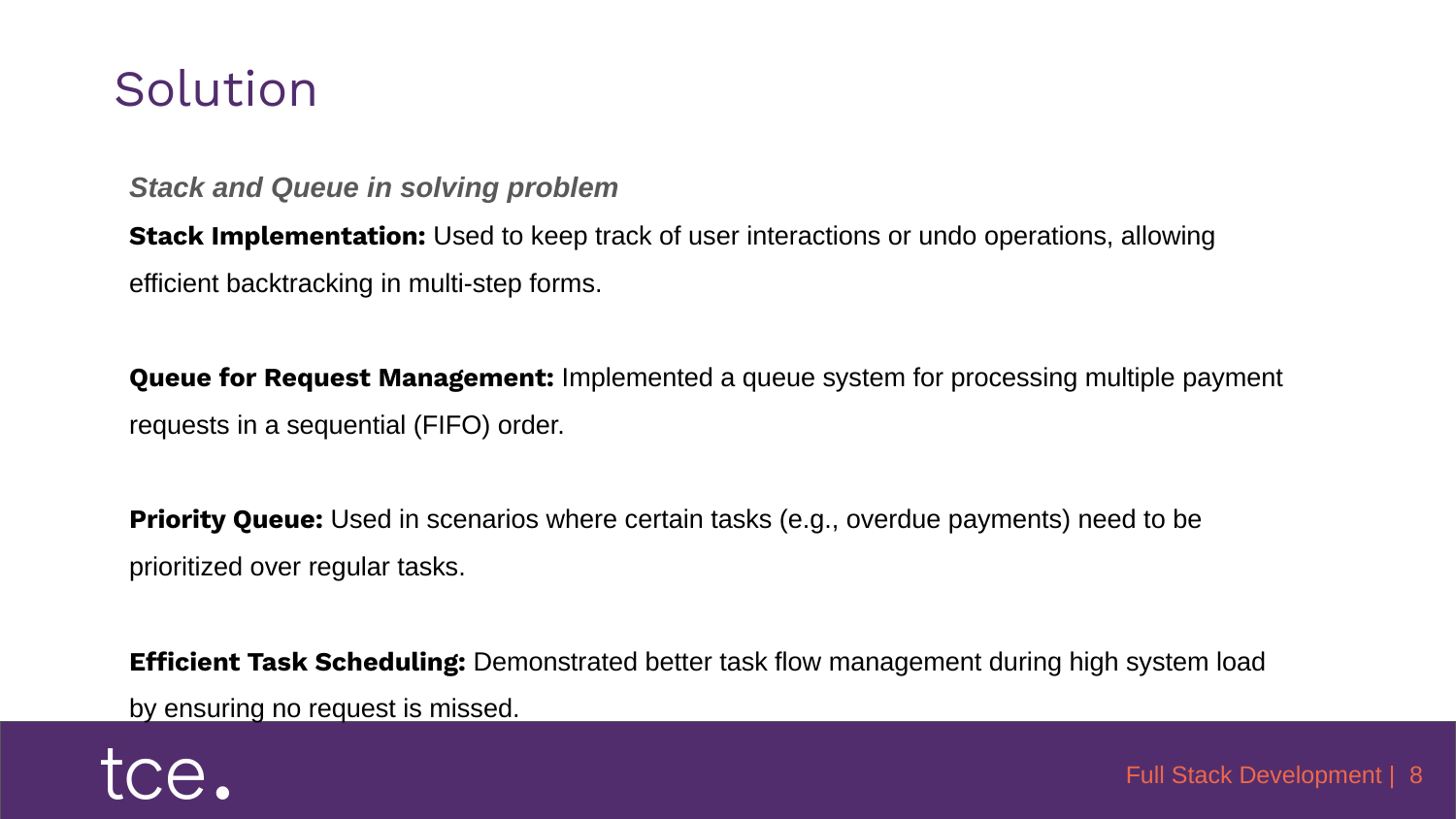

# Solution
Stack and Queue in solving problem
Stack Implementation: Used to keep track of user interactions or undo operations, allowing efficient backtracking in multi-step forms.

Queue for Request Management: Implemented a queue system for processing multiple payment requests in a sequential (FIFO) order.

Priority Queue: Used in scenarios where certain tasks (e.g., overdue payments) need to be prioritized over regular tasks.

Efficient Task Scheduling: Demonstrated better task flow management during high system load by ensuring no request is missed.

Full Stack Development |  8